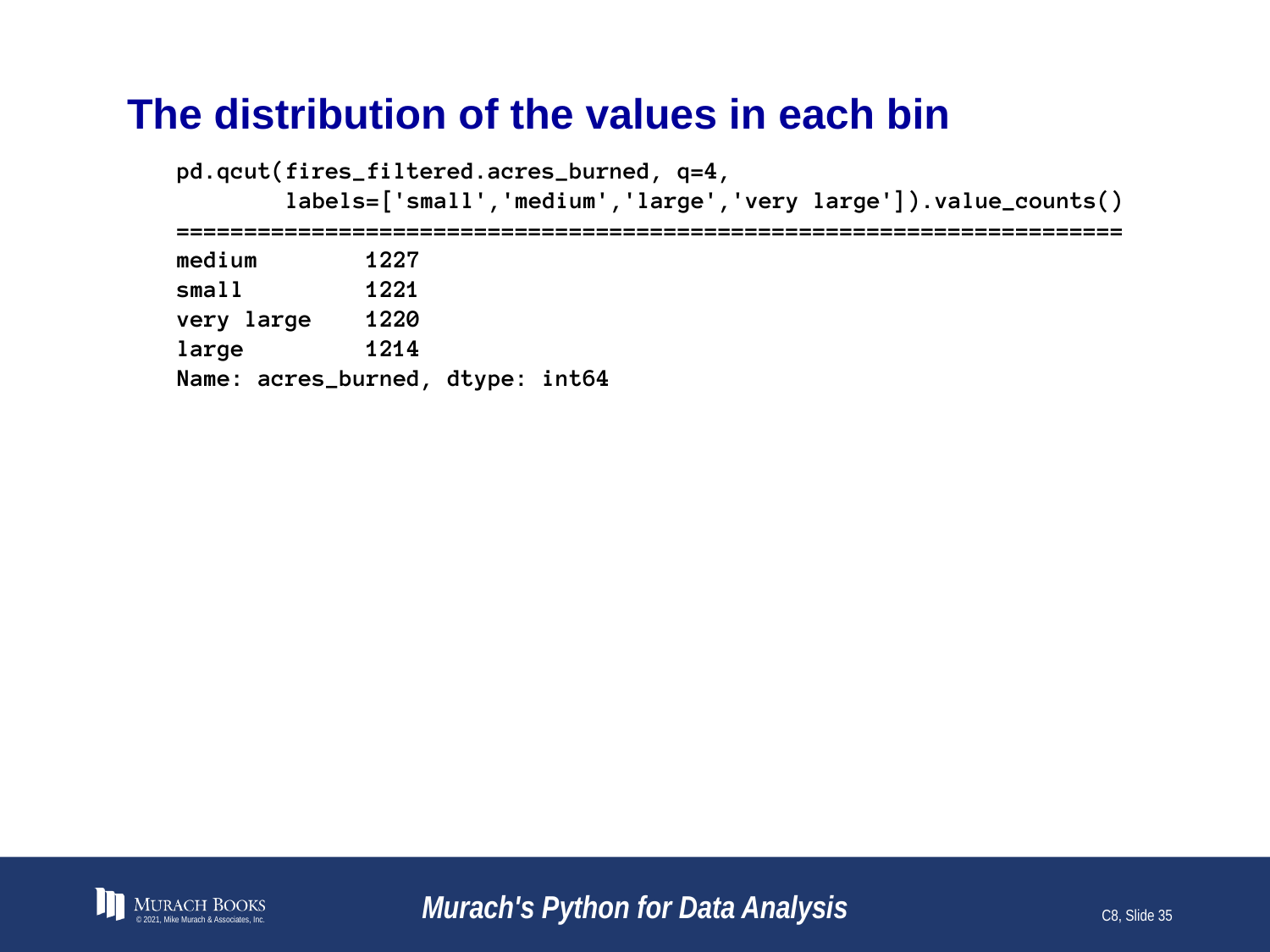

# The distribution of the values in each bin
pd.qcut(fires_filtered.acres_burned, q=4,
        labels=['small','medium','large','very large']).value_counts()
======================================================================
medium        1227
small         1221
very large    1220
large         1214
Name: acres_burned, dtype: int64

© 2021, Mike Murach & Associates, Inc.
Murach's Python for Data Analysis

C8, Slide 35